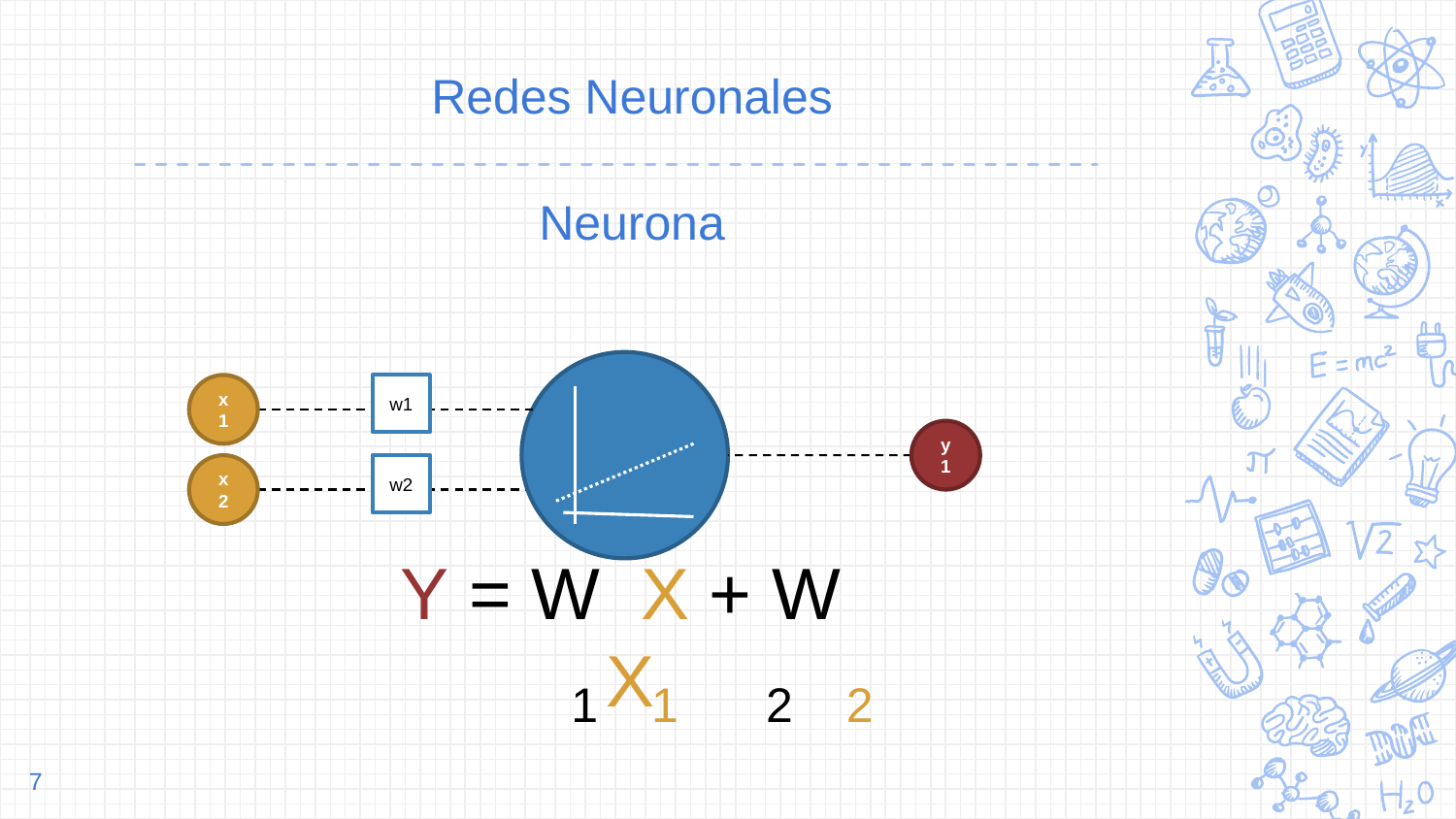

# Redes Neuronales
Neurona

x1
w1
y1
x2
w2
Y = W  X + W  X
1
1
2
2
7